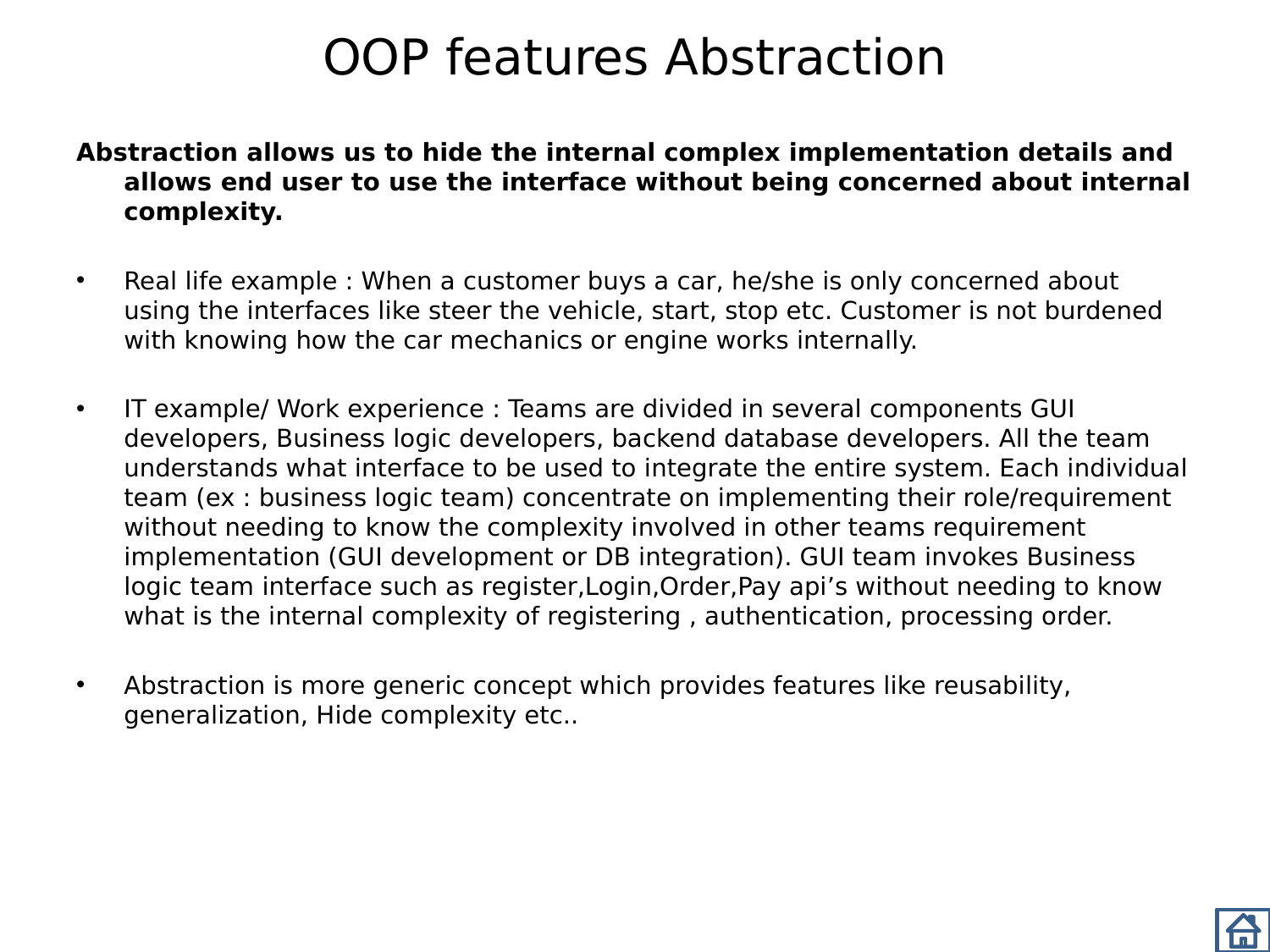

# OOP features Abstraction

Abstraction allows us to hide the internal complex implementation details and allows end user to use the interface without being concerned about internal complexity.

Real life example : When a customer buys a car, he/she is only concerned about using the interfaces like steer the vehicle, start, stop etc. Customer is not burdened with knowing how the car mechanics or engine works internally.

IT example/ Work experience : Teams are divided in several components GUI developers, Business logic developers, backend database developers. All the team understands what interface to be used to integrate the entire system. Each individual team (ex : business logic team) concentrate on implementing their role/requirement without needing to know the complexity involved in other teams requirement implementation (GUI development or DB integration). GUI team invokes Business logic team interface such as register,Login,Order,Pay api’s without needing to know what is the internal complexity of registering , authentication, processing order.

Abstraction is more generic concept which provides features like reusability, generalization, Hide complexity etc..